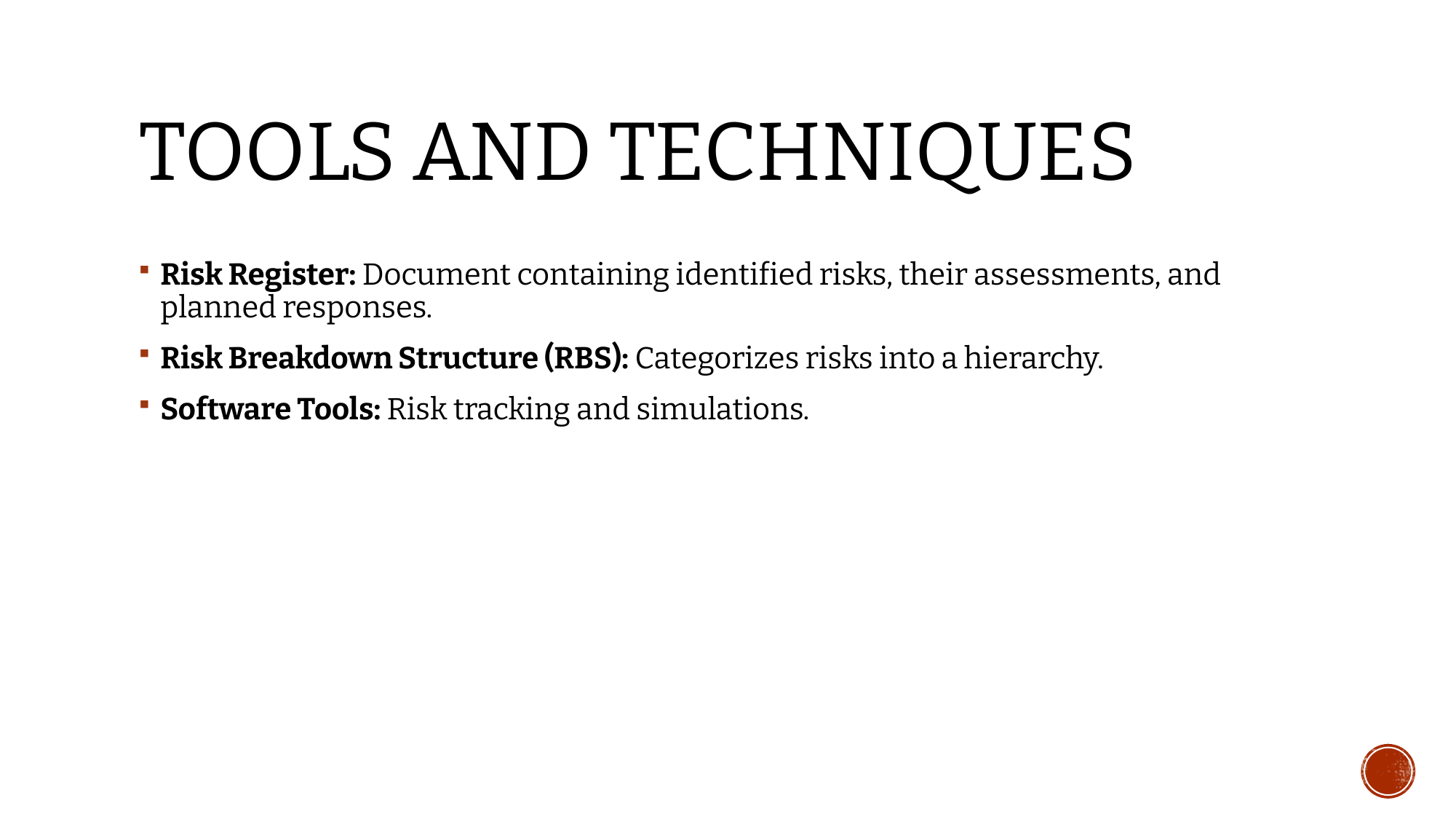

# Tools and Techniques
Risk Register: Document containing identified risks, their assessments, and planned responses.
Risk Breakdown Structure (RBS): Categorizes risks into a hierarchy.
Software Tools: Risk tracking and simulations.